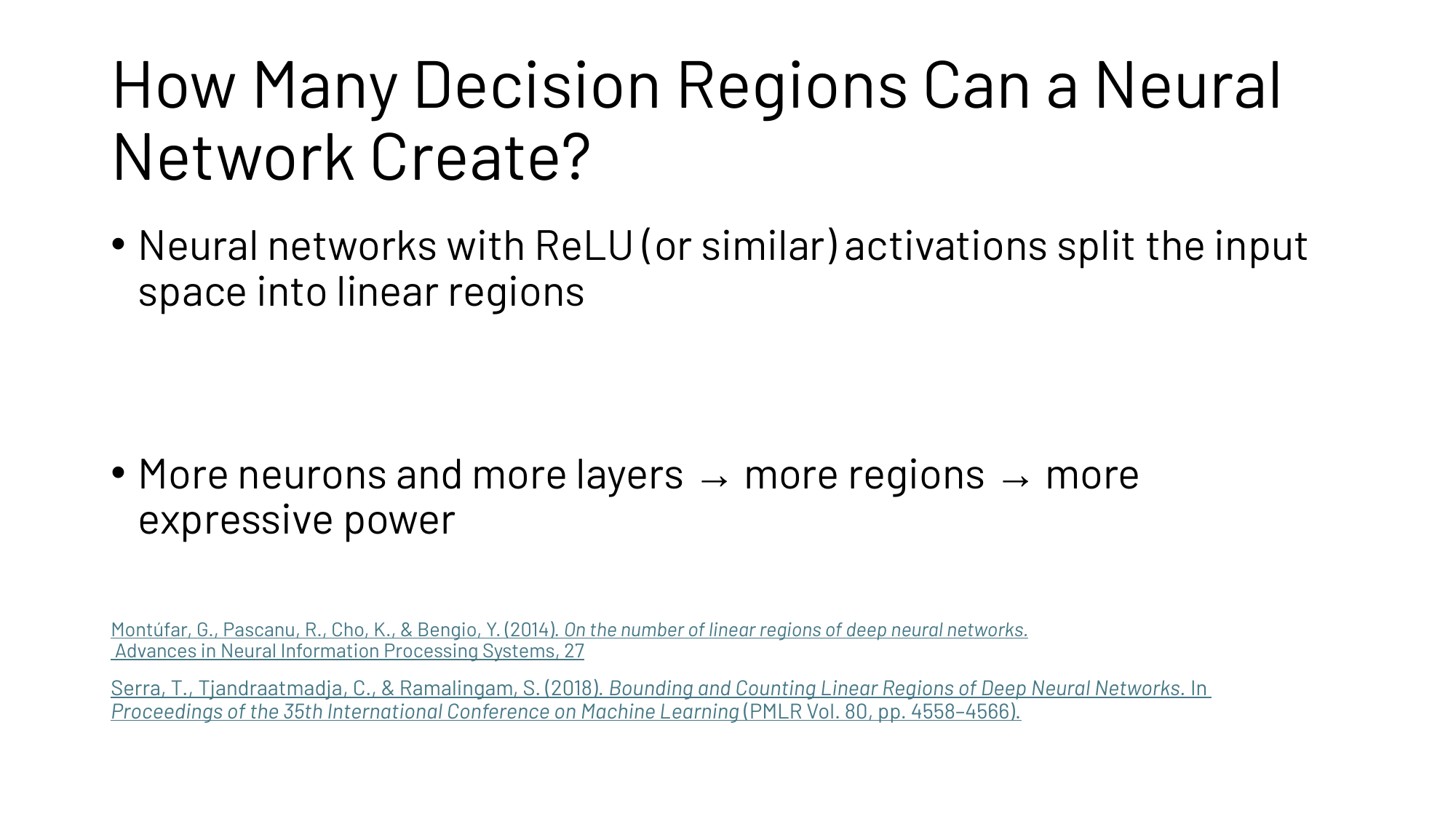

# How Many Decision Regions Can a Neural Network Create?
Neural networks with ReLU (or similar) activations split the input space into linear regions

More neurons and more layers → more regions → more expressive power

Montúfar, G., Pascanu, R., Cho, K., & Bengio, Y. (2014). On the number of linear regions of deep neural networks. Advances in Neural Information Processing Systems, 27
Serra, T., Tjandraatmadja, C., & Ramalingam, S. (2018). Bounding and Counting Linear Regions of Deep Neural Networks. In Proceedings of the 35th International Conference on Machine Learning (PMLR Vol. 80, pp. 4558–4566).